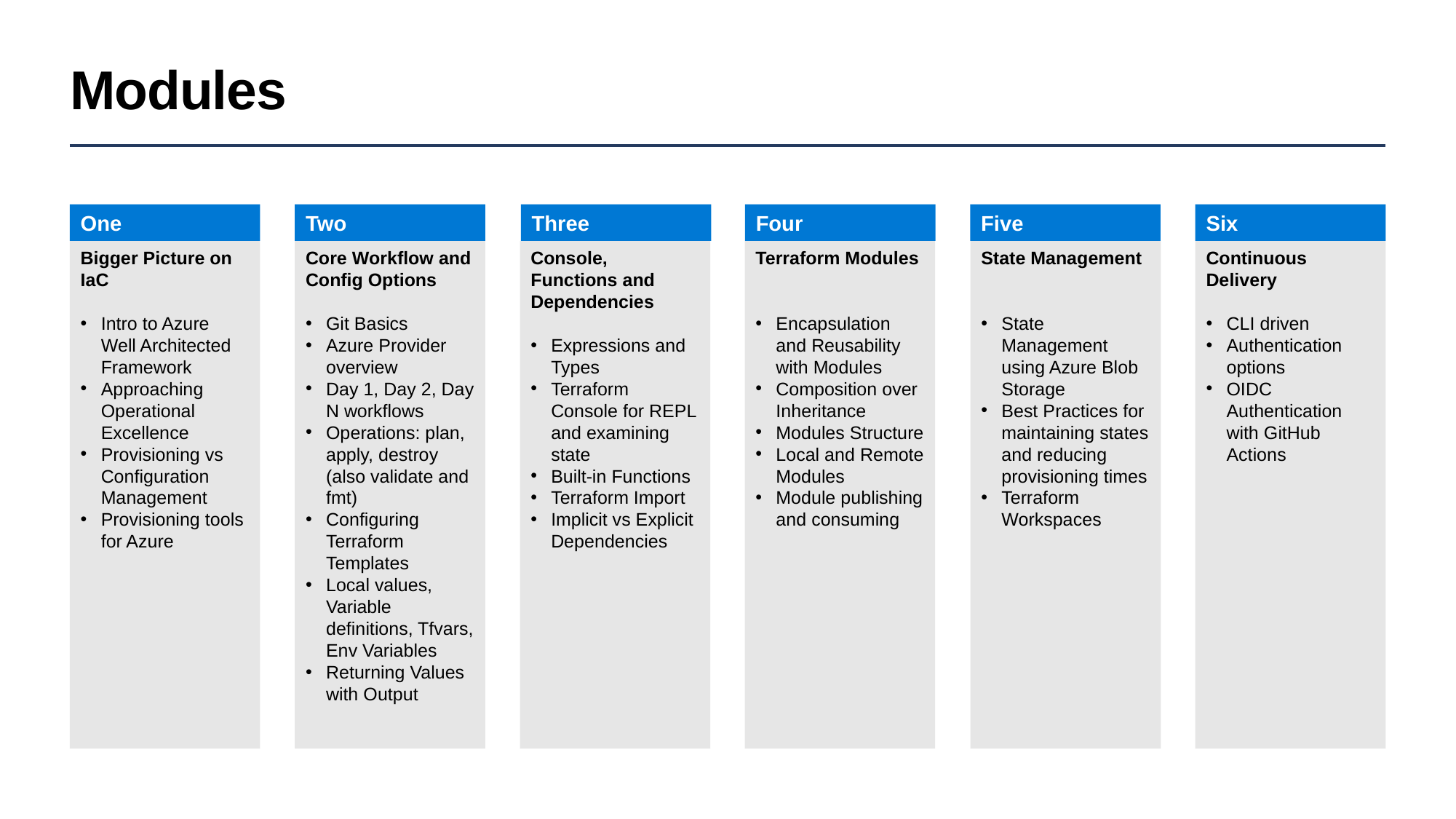

# Modules
One
Two
Three
Four
Five
Six
Console, Functions and Dependencies

Expressions and Types
Terraform Console for REPL and examining state
Built-in Functions
Terraform Import
Implicit vs Explicit Dependencies

Terraform Modules

Encapsulation and Reusability with Modules
Composition over Inheritance
Modules Structure
Local and Remote Modules
Module publishing and consuming

Bigger Picture on IaC

Intro to Azure Well Architected Framework
Approaching Operational Excellence
Provisioning vs Configuration Management
Provisioning tools for Azure

Core Workflow and Config Options

Git Basics
Azure Provider overview
Day 1, Day 2, Day N workflows
Operations: plan, apply, destroy (also validate and fmt)
Configuring Terraform Templates
Local values, Variable definitions, Tfvars, Env Variables
Returning Values with Output

State Management

State Management using Azure Blob Storage
Best Practices for maintaining states and reducing provisioning times
Terraform Workspaces

Continuous Delivery

CLI driven
Authentication options
OIDC Authentication with GitHub Actions